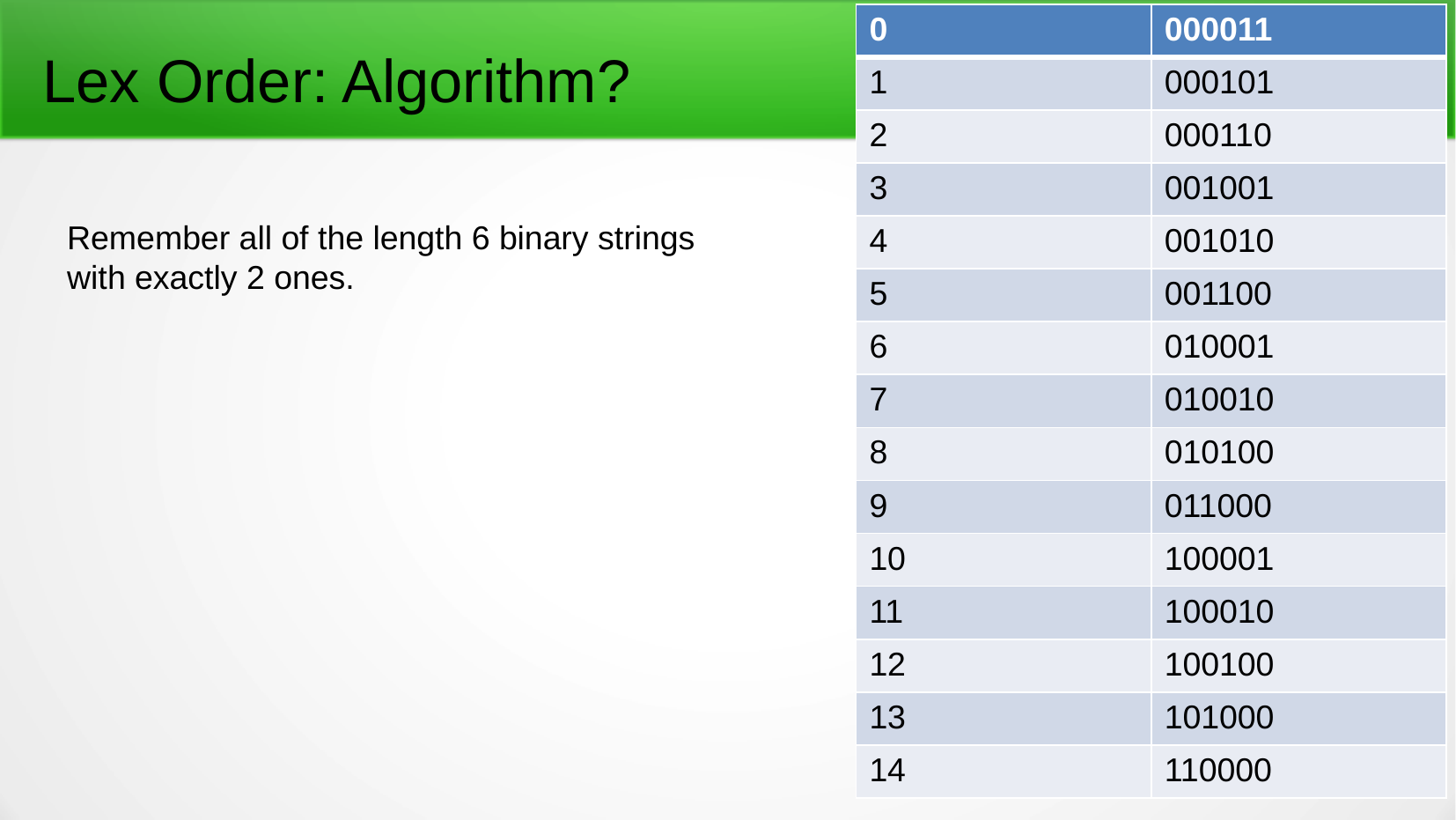

| 0 | 000011 |
| --- | --- |
| 1 | 000101 |
| 2 | 000110 |
| 3 | 001001 |
| 4 | 001010 |
| 5 | 001100 |
| 6 | 010001 |
| 7 | 010010 |
| 8 | 010100 |
| 9 | 011000 |
| 10 | 100001 |
| 11 | 100010 |
| 12 | 100100 |
| 13 | 101000 |
| 14 | 110000 |
Lex Order: Algorithm?
Remember all of the length 6 binary strings with exactly 2 ones.